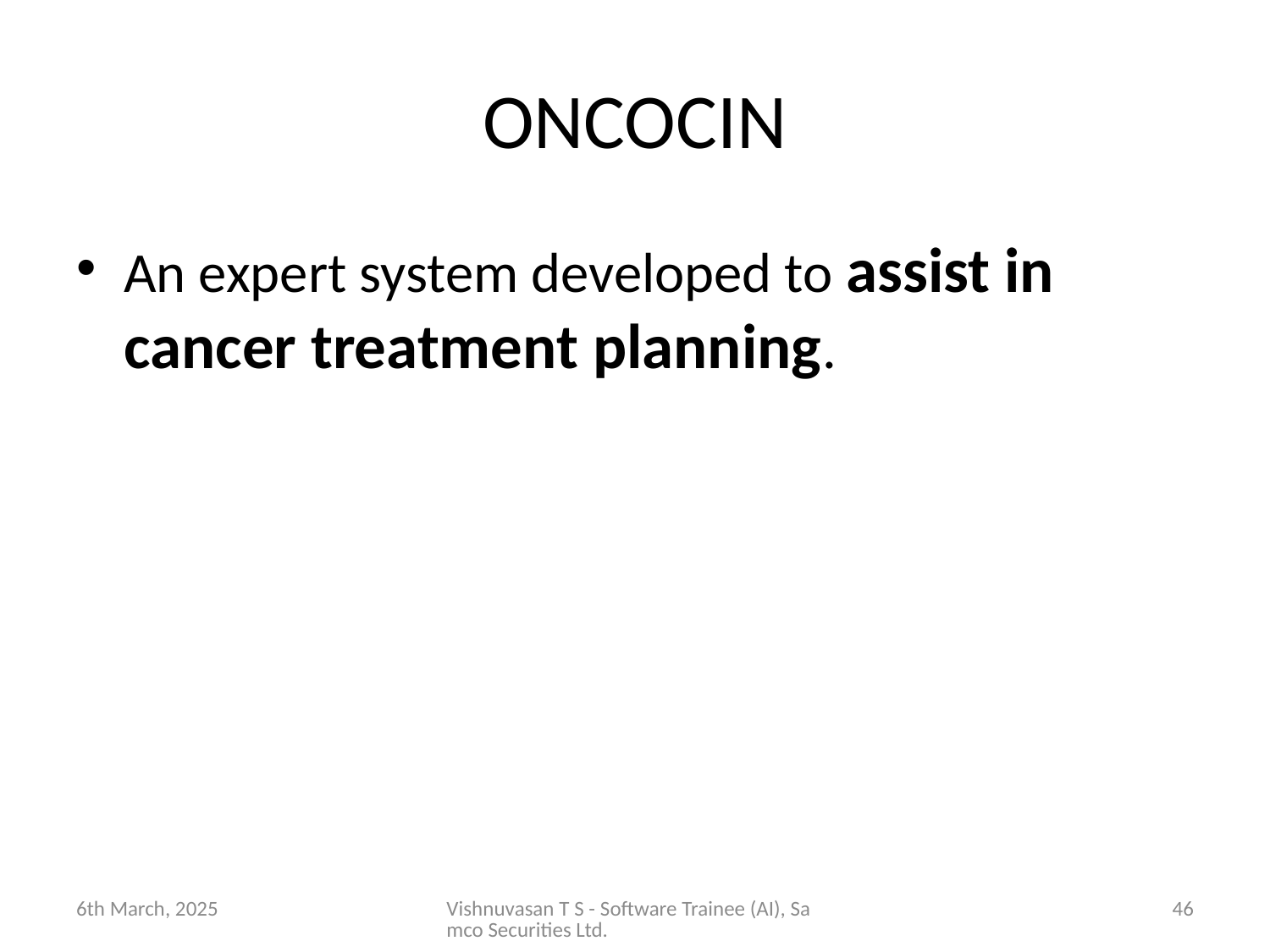

# ONCOCIN
An expert system developed to assist in cancer treatment planning.
6th March, 2025
Vishnuvasan T S - Software Trainee (AI), Samco Securities Ltd.
46